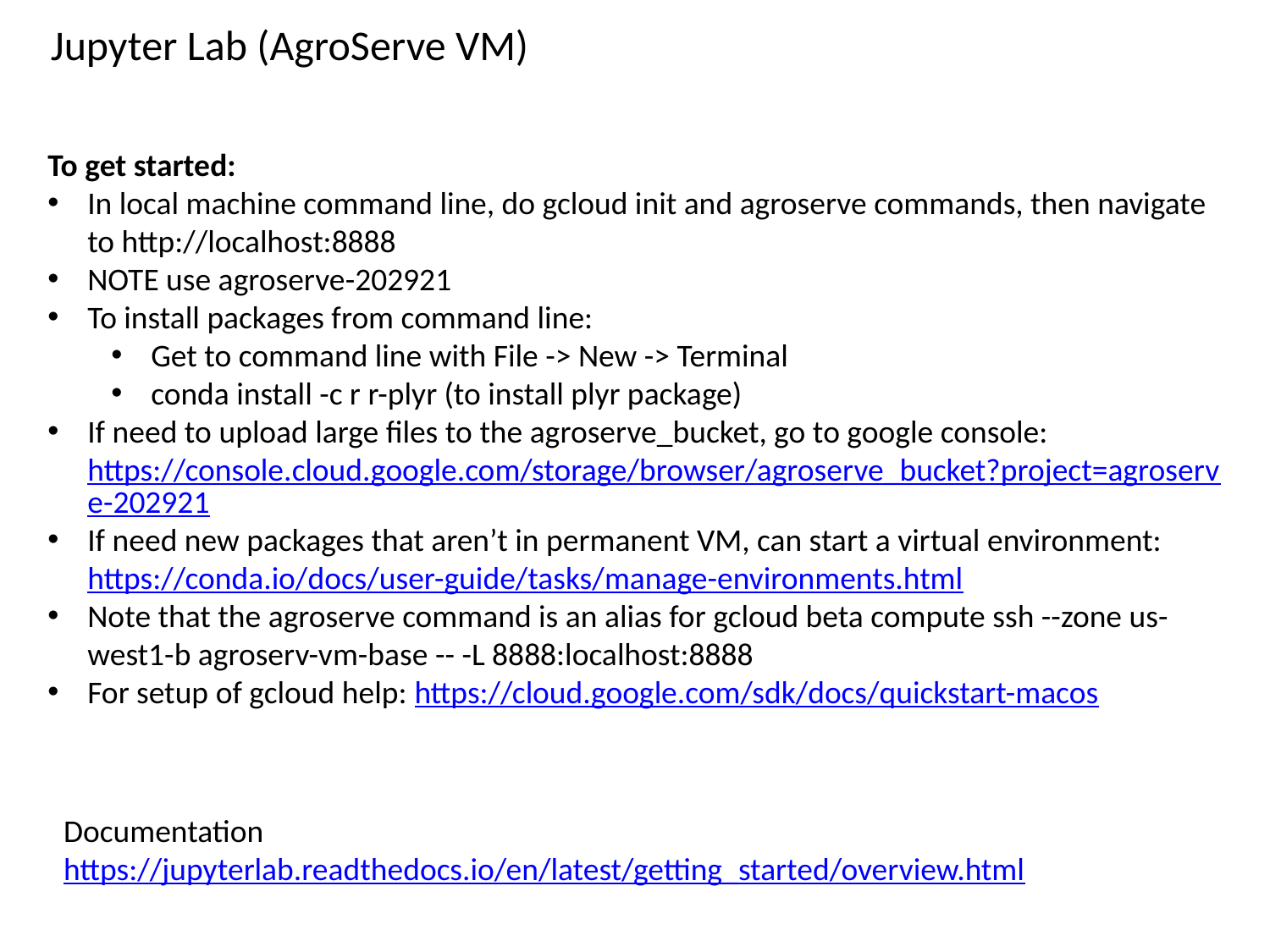

Jupyter Lab (AgroServe VM)
To get started:
In local machine command line, do gcloud init and agroserve commands, then navigate to http://localhost:8888
NOTE use agroserve-202921
To install packages from command line:
Get to command line with File -> New -> Terminal
conda install -c r r-plyr (to install plyr package)
If need to upload large files to the agroserve_bucket, go to google console: https://console.cloud.google.com/storage/browser/agroserve_bucket?project=agroserve-202921
If need new packages that aren’t in permanent VM, can start a virtual environment: https://conda.io/docs/user-guide/tasks/manage-environments.html
Note that the agroserve command is an alias for gcloud beta compute ssh --zone us-west1-b agroserv-vm-base -- -L 8888:localhost:8888
For setup of gcloud help: https://cloud.google.com/sdk/docs/quickstart-macos

Documentation
https://jupyterlab.readthedocs.io/en/latest/getting_started/overview.html